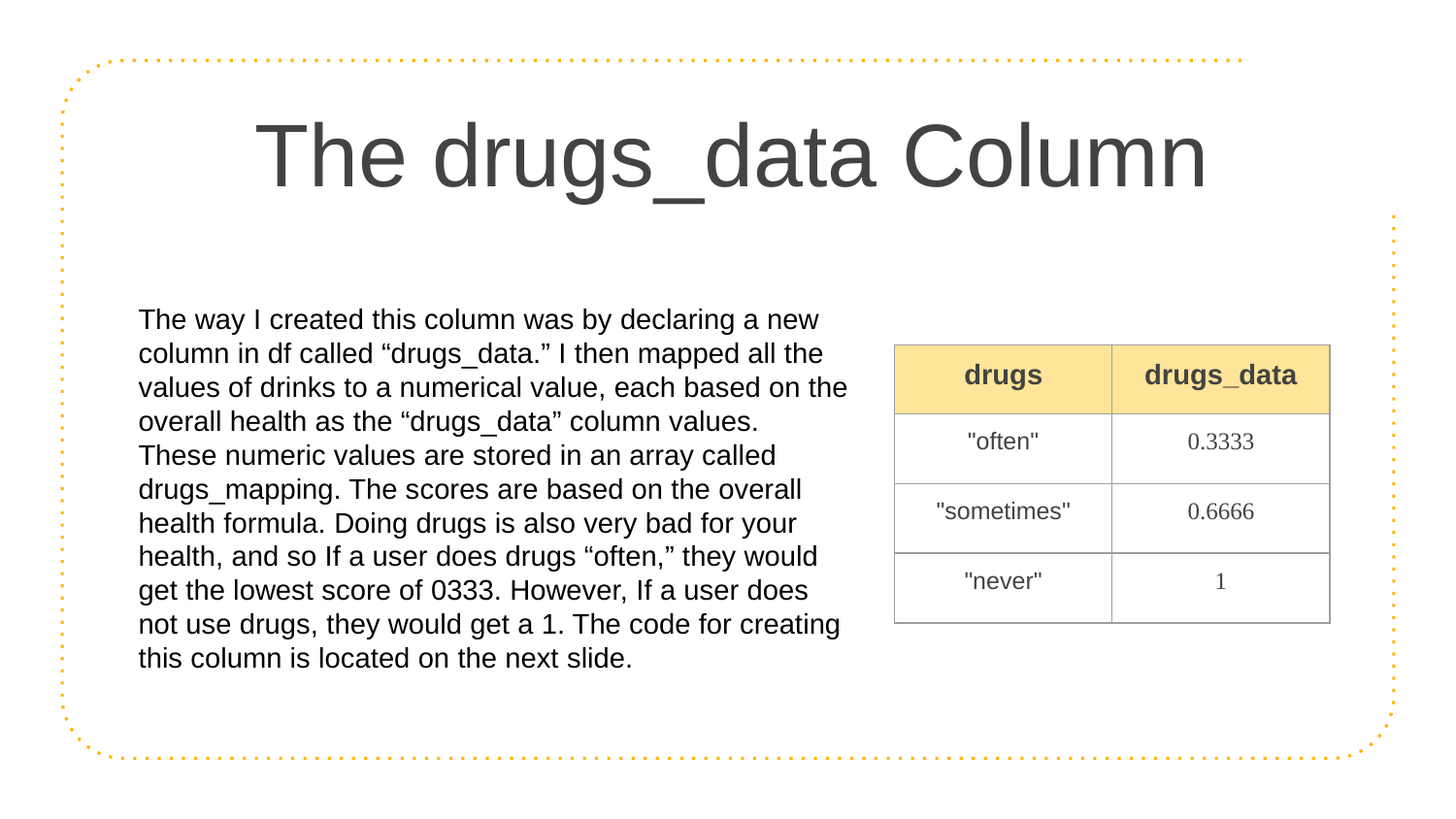

# The drugs_data Column
The way I created this column was by declaring a new column in df called “drugs_data.” I then mapped all the values of drinks to a numerical value, each based on the overall health as the “drugs_data” column values.
These numeric values are stored in an array called drugs_mapping. The scores are based on the overall health formula. Doing drugs is also very bad for your health, and so If a user does drugs “often,” they would get the lowest score of 0333. However, If a user does not use drugs, they would get a 1. The code for creating this column is located on the next slide.
| drugs | drugs\_data |
| --- | --- |
| "often" | 0.3333 |
| "sometimes" | 0.6666 |
| "never" | 1 |